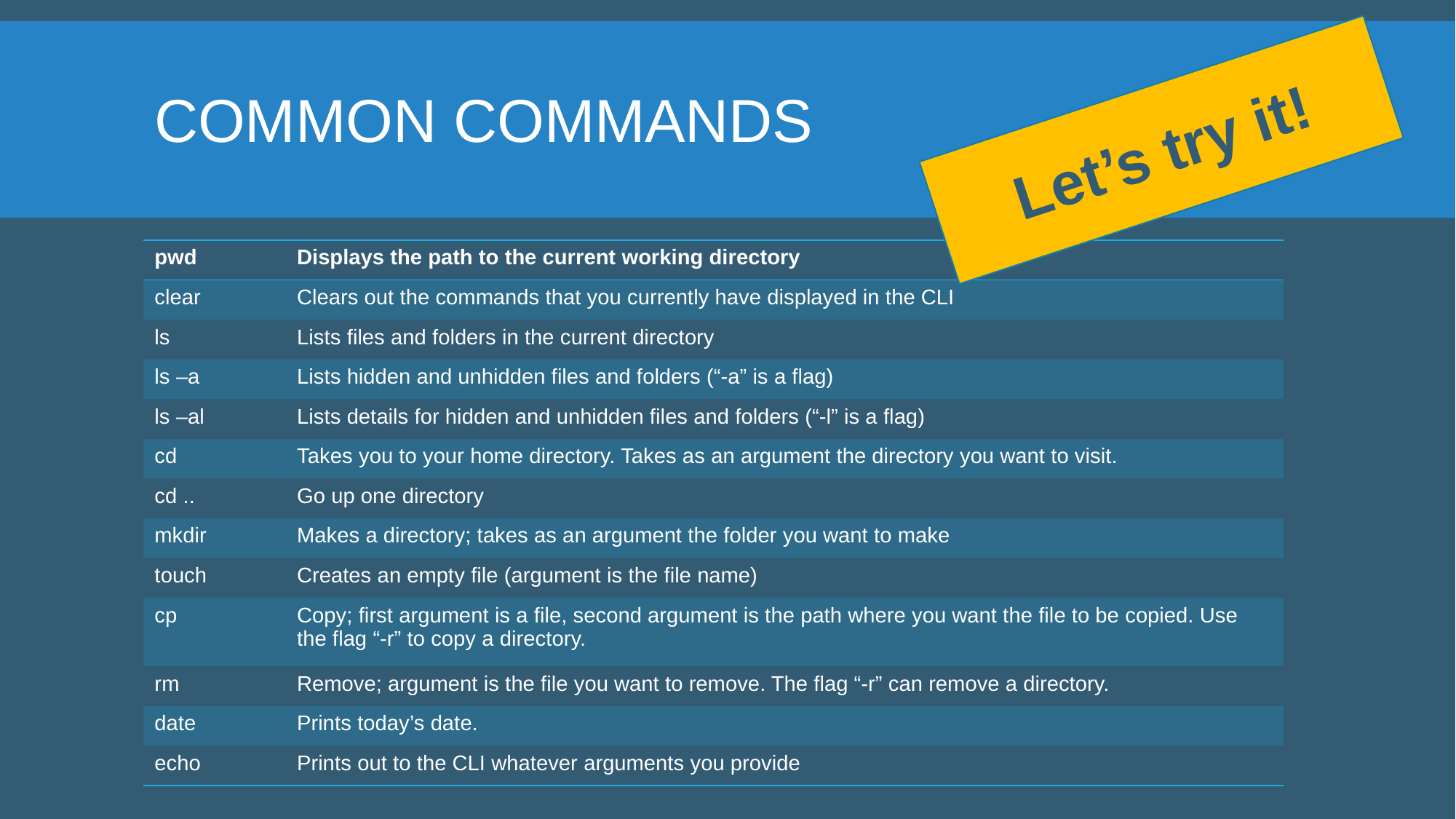

# Common Commands
Let’s try it!
| pwd | Displays the path to the current working directory |
| --- | --- |
| clear | Clears out the commands that you currently have displayed in the CLI |
| ls | Lists files and folders in the current directory |
| ls –a | Lists hidden and unhidden files and folders (“-a” is a flag) |
| ls –al | Lists details for hidden and unhidden files and folders (“-l” is a flag) |
| cd | Takes you to your home directory. Takes as an argument the directory you want to visit. |
| cd .. | Go up one directory |
| mkdir | Makes a directory; takes as an argument the folder you want to make |
| touch | Creates an empty file (argument is the file name) |
| cp | Copy; first argument is a file, second argument is the path where you want the file to be copied. Use the flag “-r” to copy a directory. |
| rm | Remove; argument is the file you want to remove. The flag “-r” can remove a directory. |
| date | Prints today’s date. |
| echo | Prints out to the CLI whatever arguments you provide |